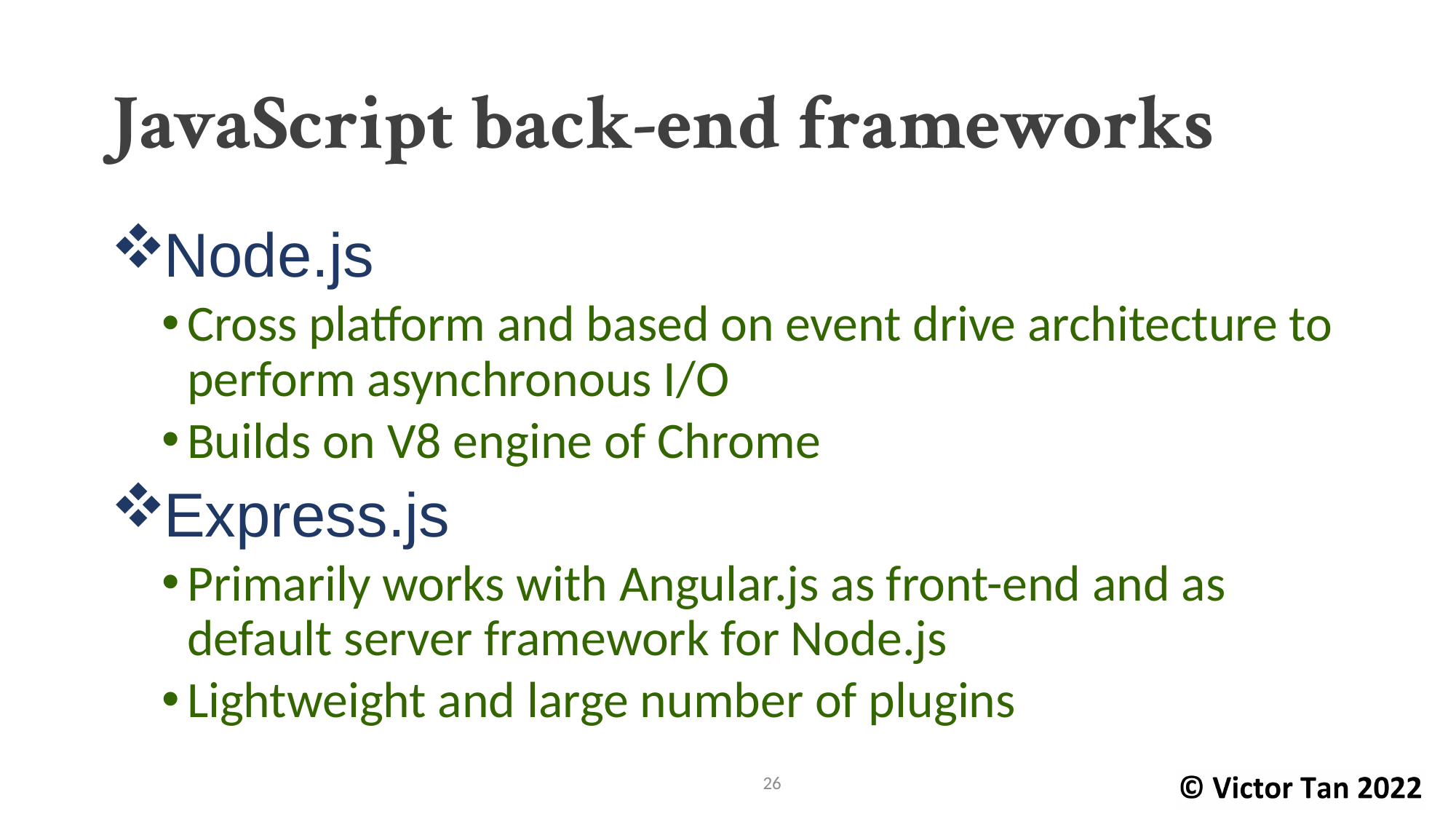

# JavaScript back-end frameworks
Node.js
Cross platform and based on event drive architecture to perform asynchronous I/O
Builds on V8 engine of Chrome
Express.js
Primarily works with Angular.js as front-end and as default server framework for Node.js
Lightweight and large number of plugins

26